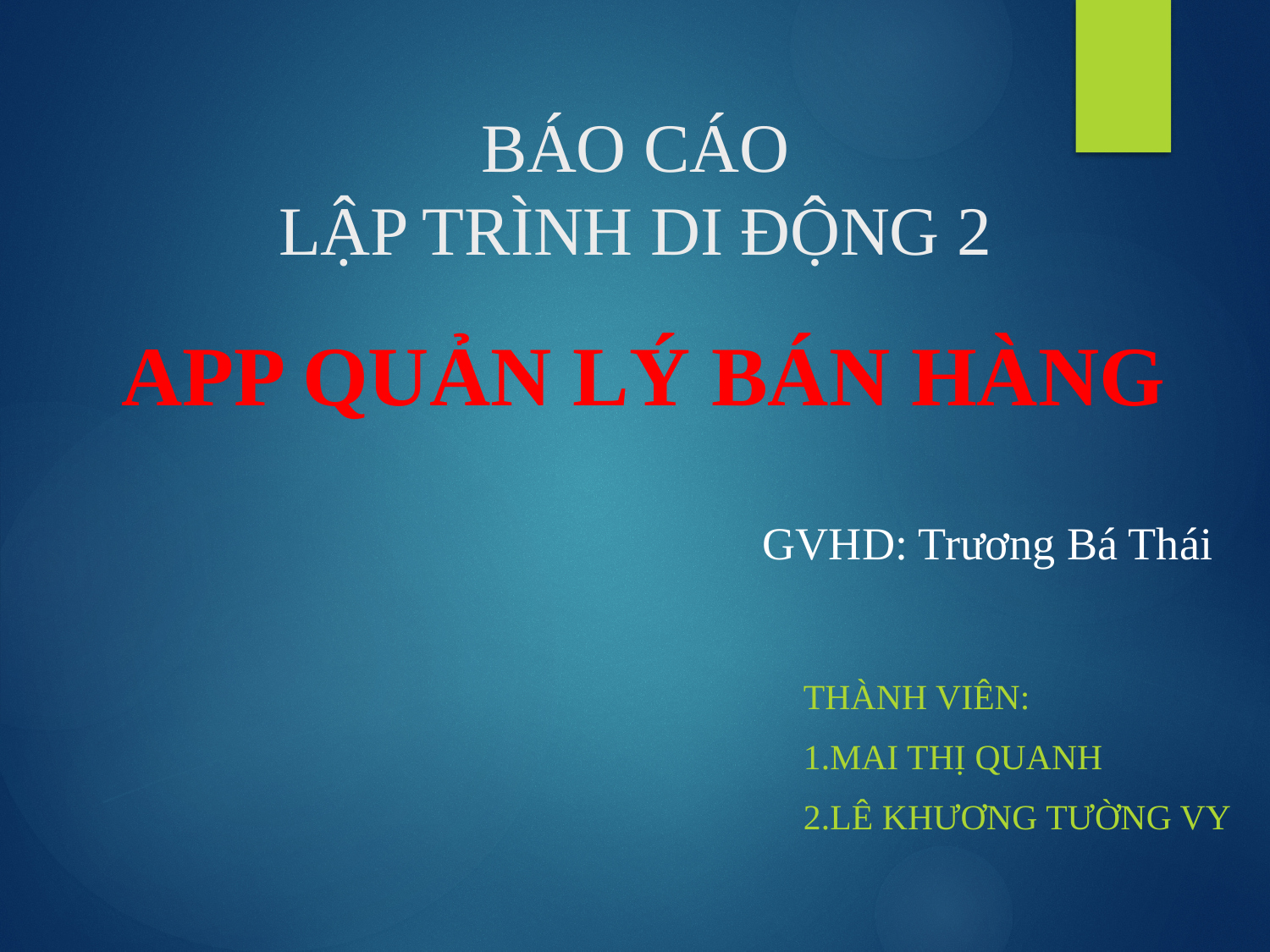

# BÁO CÁO LẬP TRÌNH DI ĐỘNG 2
APP QUẢN LÝ BÁN HÀNG
GVHD: Trương Bá Thái
Thành Viên:
1.Mai thị quanh
2.Lê khương tường vy